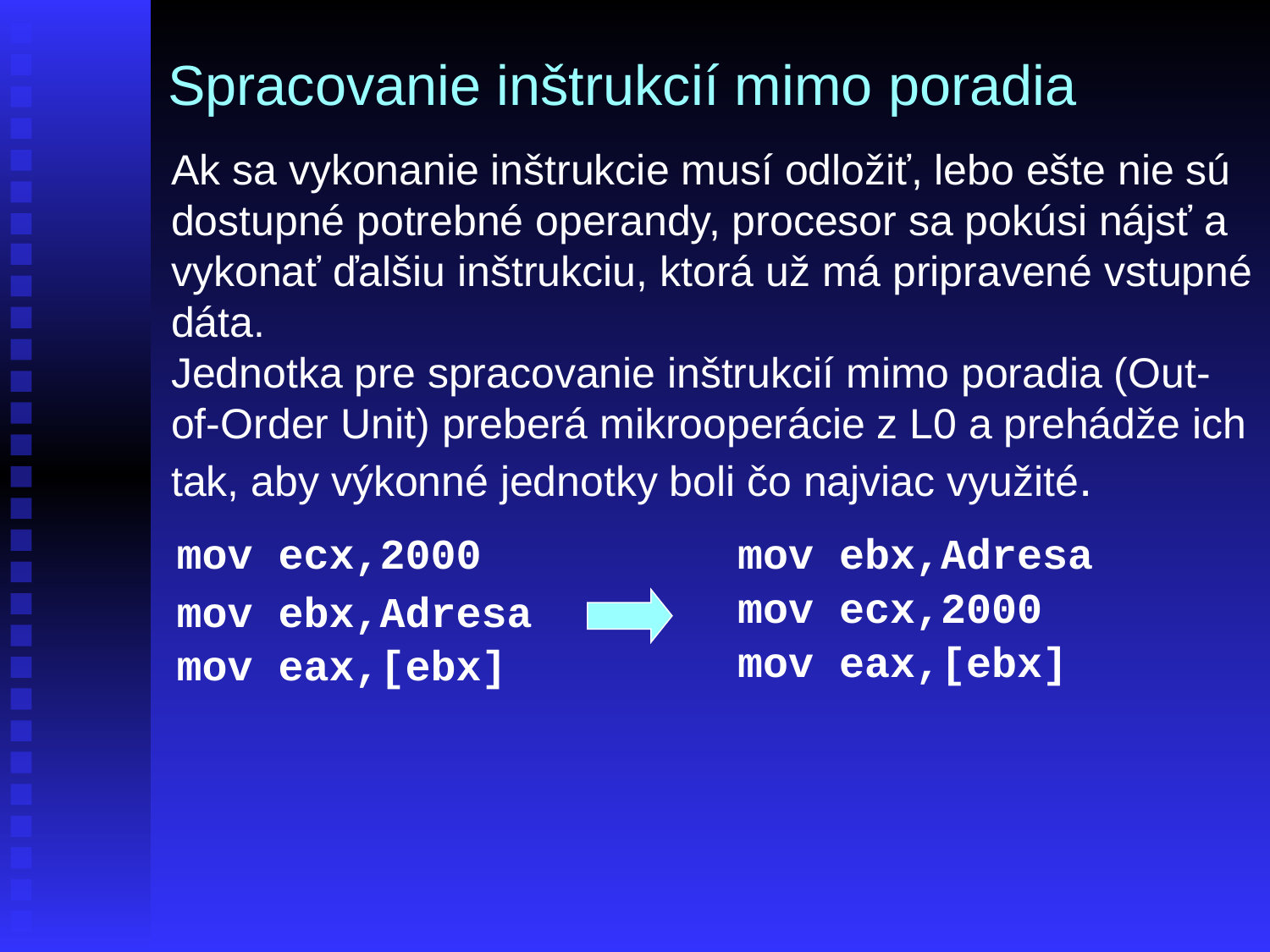

# Spracovanie inštrukcií mimo poradia
Ak sa vykonanie inštrukcie musí odložiť, lebo ešte nie sú dostupné potrebné operandy, procesor sa pokúsi nájsť a vykonať ďalšiu inštrukciu, ktorá už má pripravené vstupné dáta.
Jednotka pre spracovanie inštrukcií mimo poradia (Out-of-Order Unit) preberá mikrooperácie z L0 a prehádže ich tak, aby výkonné jednotky boli čo najviac využité.

mov ecx,2000
mov ebx,Adresa
mov eax,[ebx]
mov ebx,Adresa
mov ecx,2000
mov eax,[ebx]